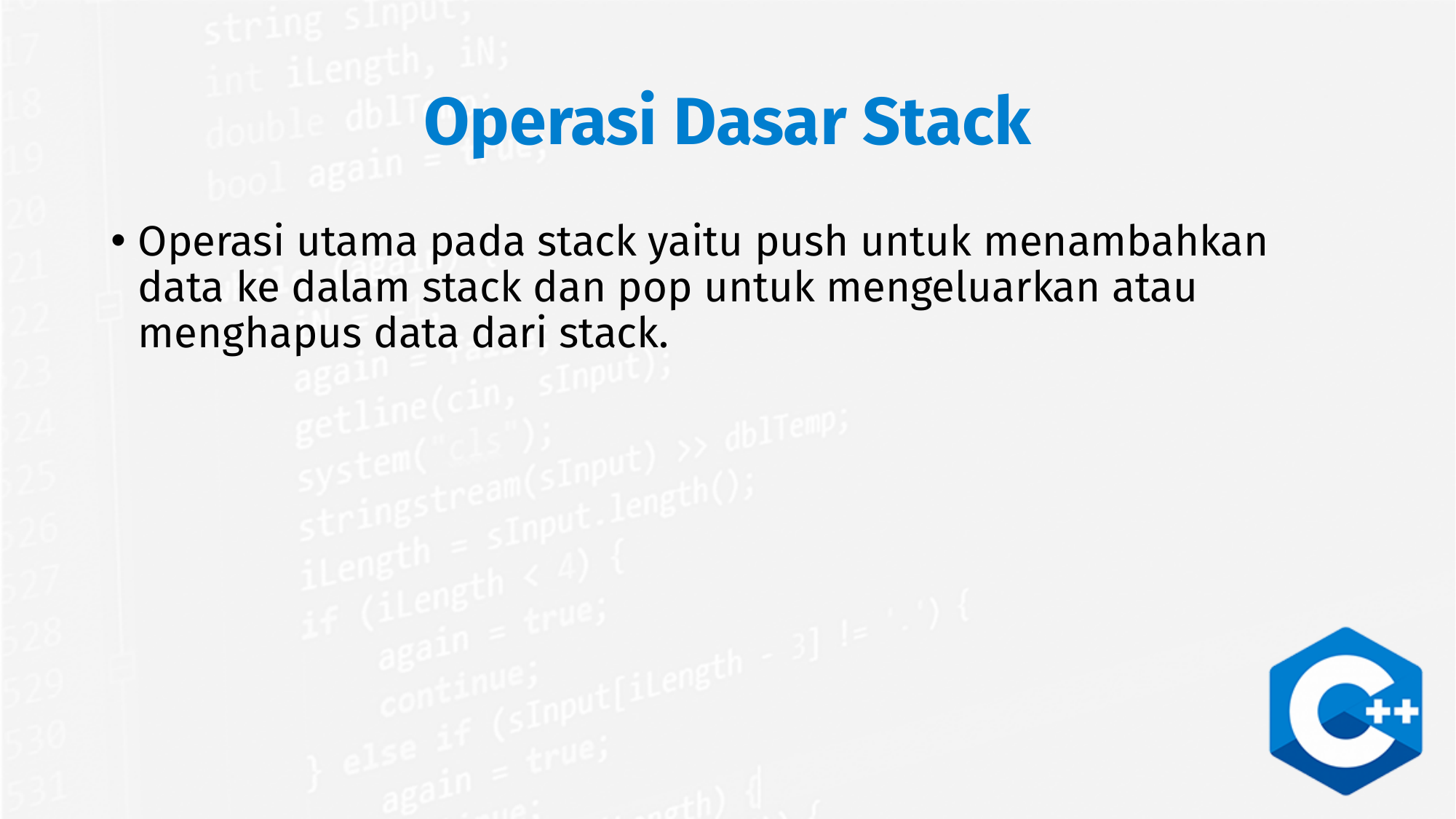

# Operasi Dasar Stack
Operasi utama pada stack yaitu push untuk menambahkan data ke dalam stack dan pop untuk mengeluarkan atau menghapus data dari stack.